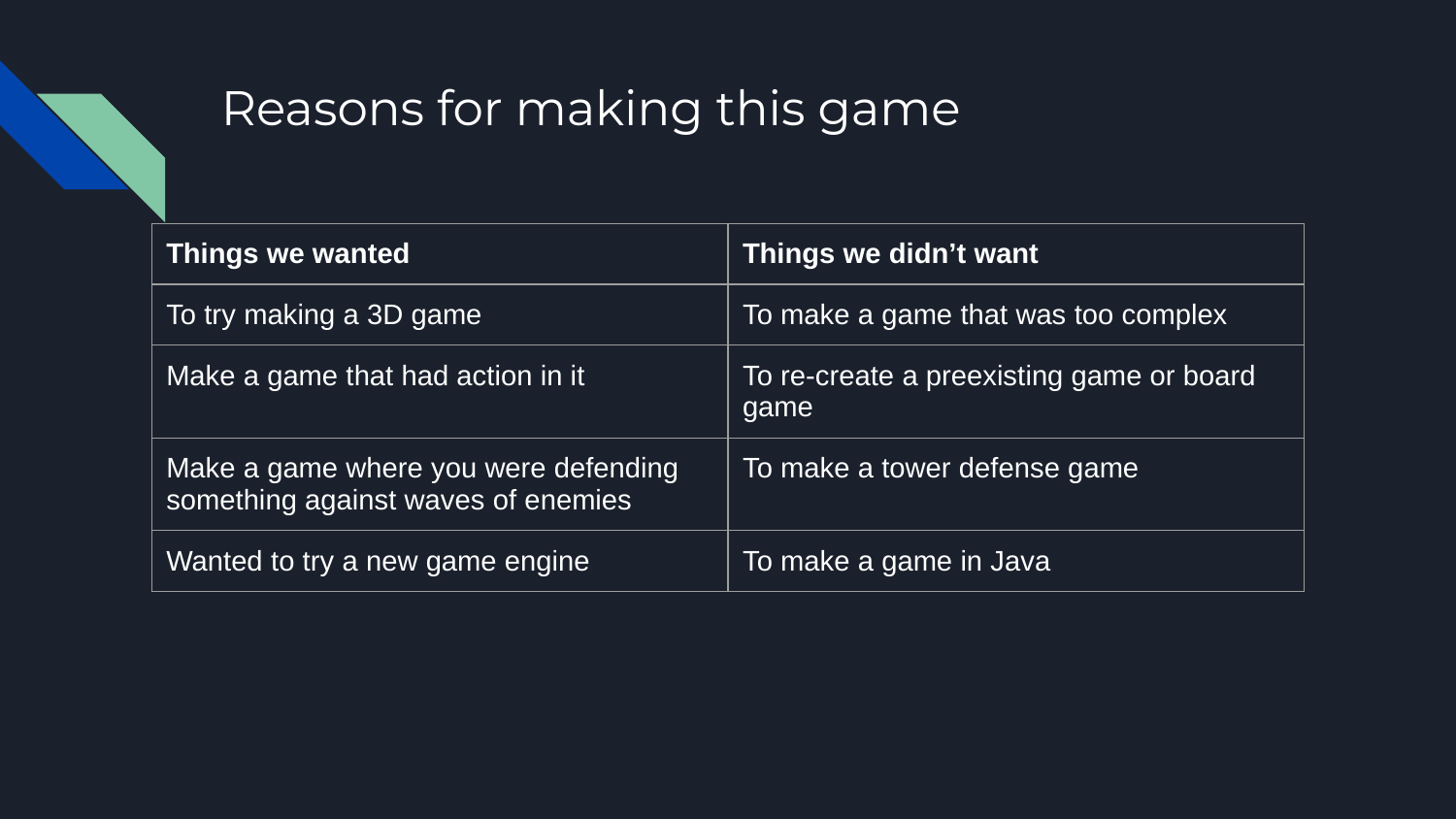

# Reasons for making this game

| Things we wanted | Things we didn’t want |
| --- | --- |
| To try making a 3D game | To make a game that was too complex |
| Make a game that had action in it | To re-create a preexisting game or board game |
| Make a game where you were defending something against waves of enemies | To make a tower defense game |
| Wanted to try a new game engine | To make a game in Java |